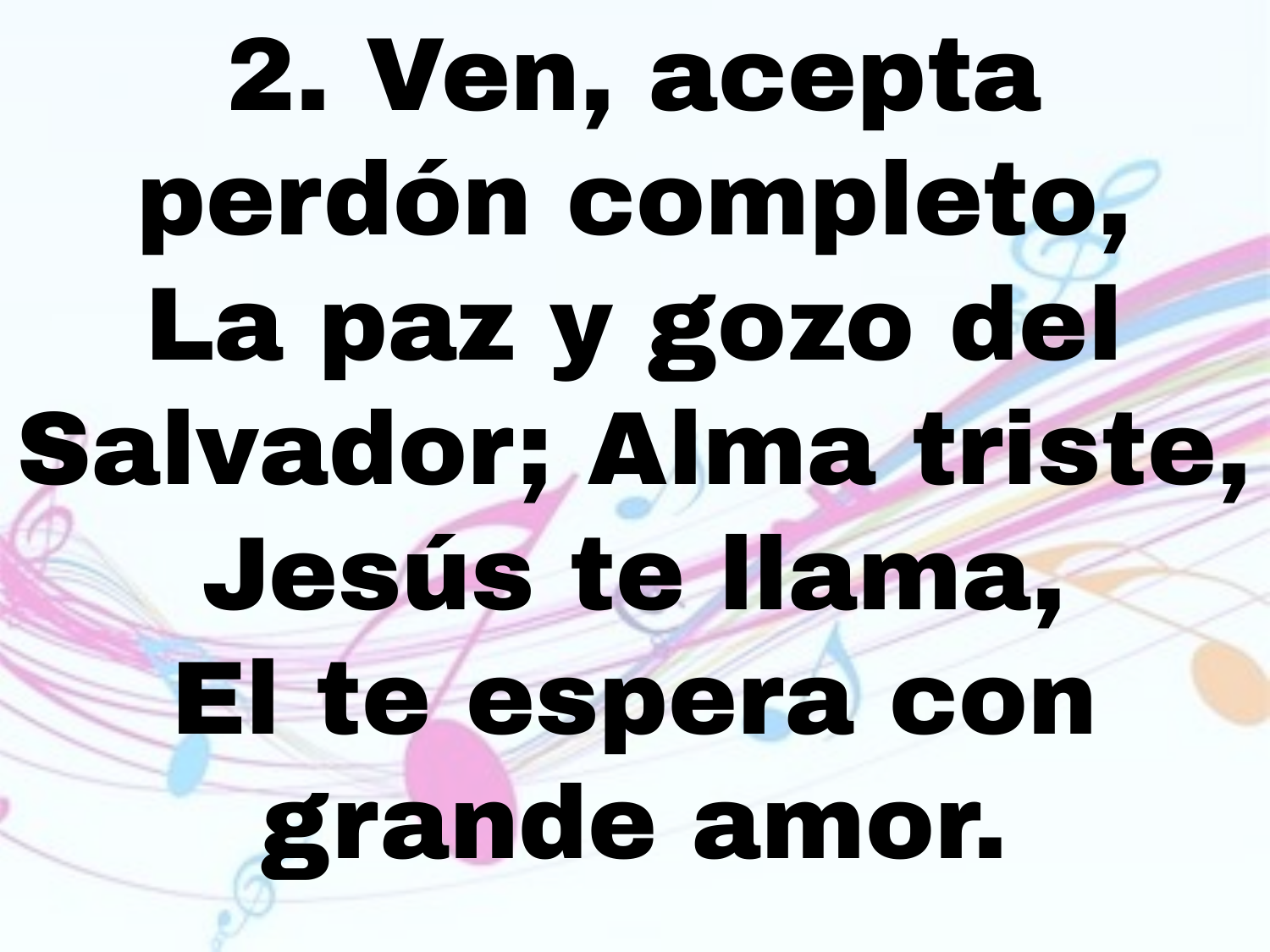

2. Ven, acepta perdón completo,
La paz y gozo del Salvador; Alma triste, Jesús te llama,
El te espera con grande amor.